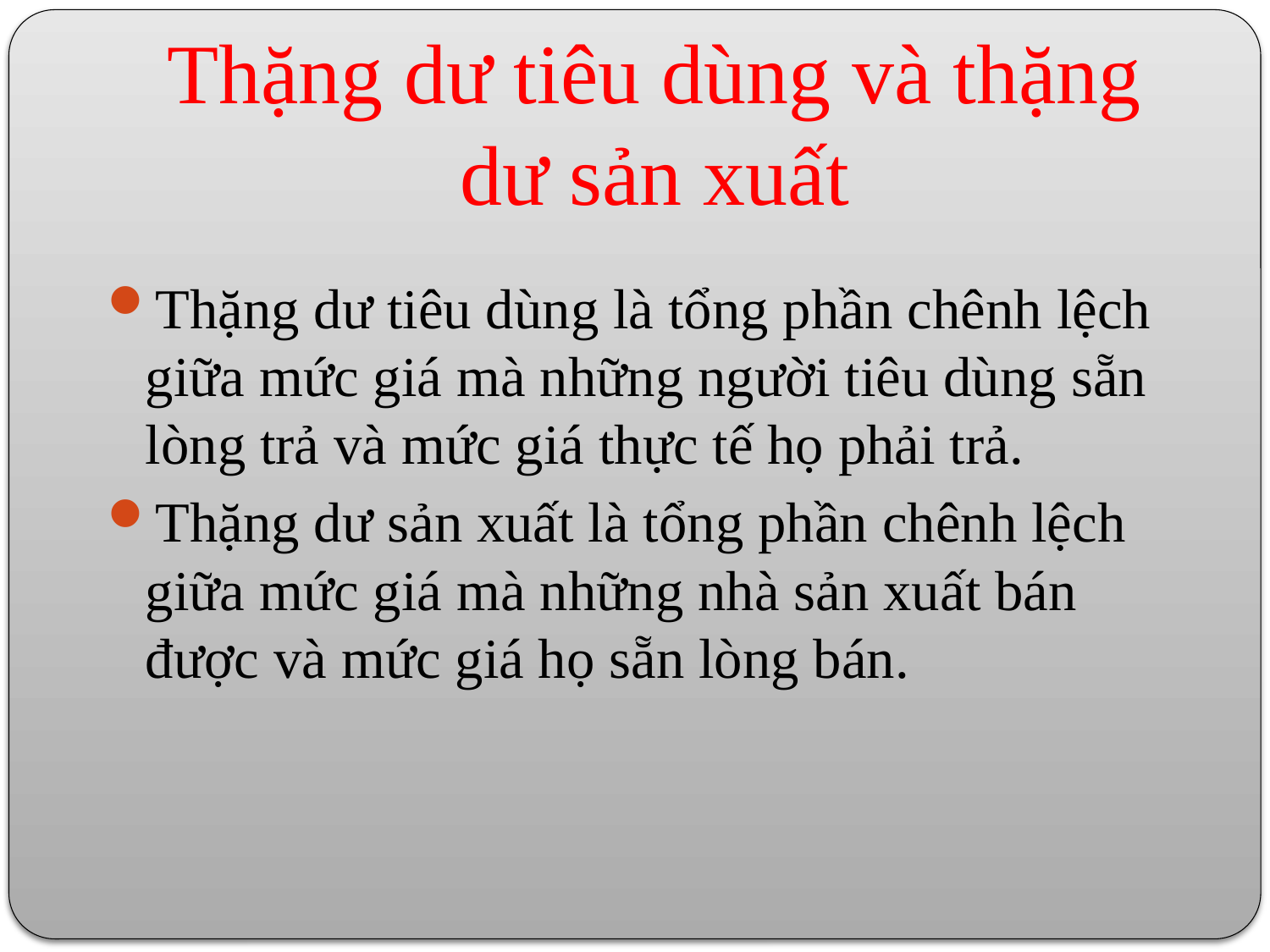

Thặng dư tiêu dùng và thặng dư sản xuất
Thặng dư tiêu dùng là tổng phần chênh lệch giữa mức giá mà những người tiêu dùng sẵn lòng trả và mức giá thực tế họ phải trả.
Thặng dư sản xuất là tổng phần chênh lệch giữa mức giá mà những nhà sản xuất bán được và mức giá họ sẵn lòng bán.